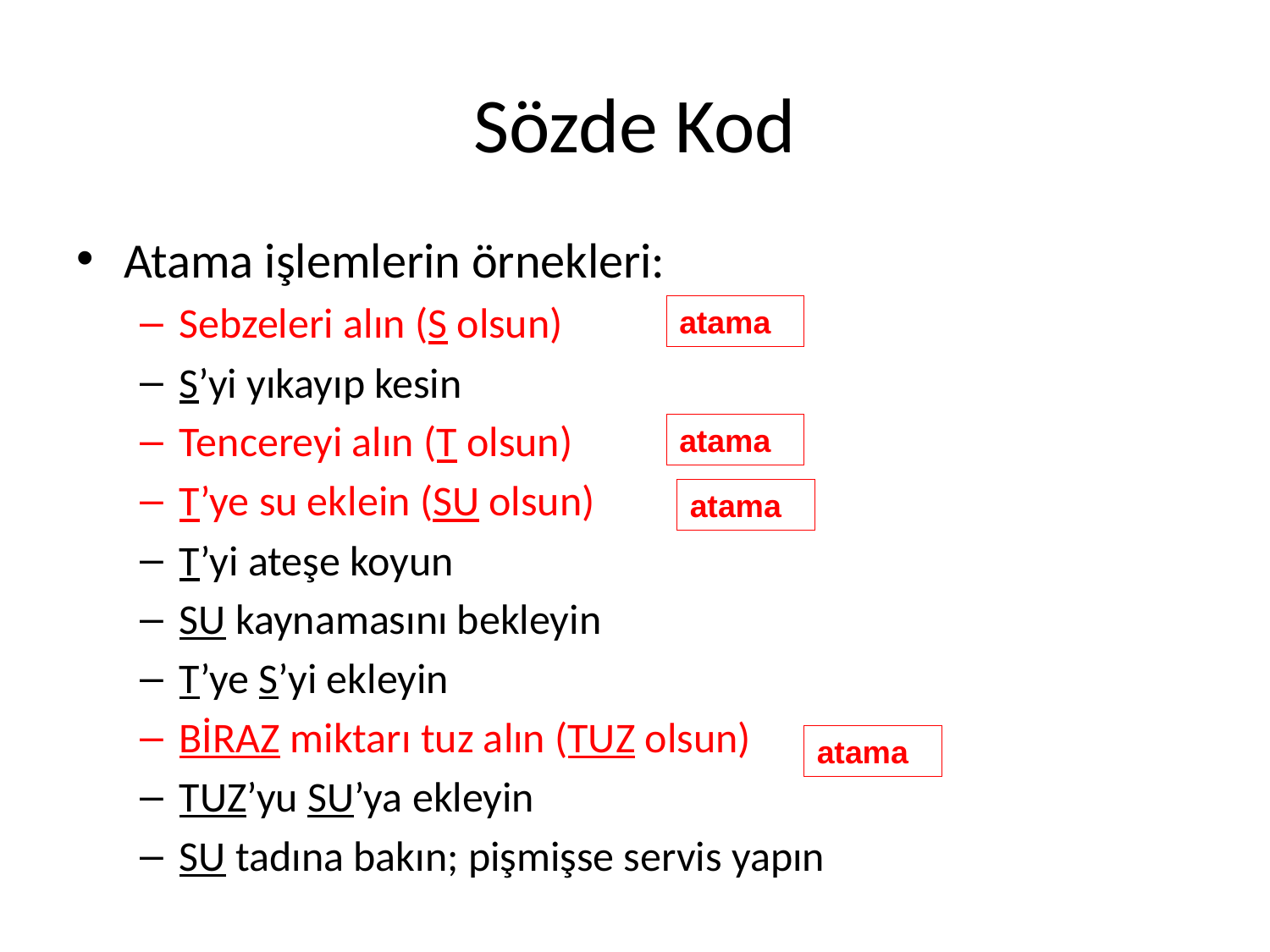

# Sözde Kod
Atama işlemlerin örnekleri:
Sebzeleri alın (S olsun)
S’yi yıkayıp kesin
Tencereyi alın (T olsun)
T’ye su eklein (SU olsun)
T’yi ateşe koyun
SU kaynamasını bekleyin
T’ye S’yi ekleyin
BİRAZ miktarı tuz alın (TUZ olsun)
TUZ’yu SU’ya ekleyin
SU tadına bakın; pişmişse servis yapın
atama
atama
atama
atama